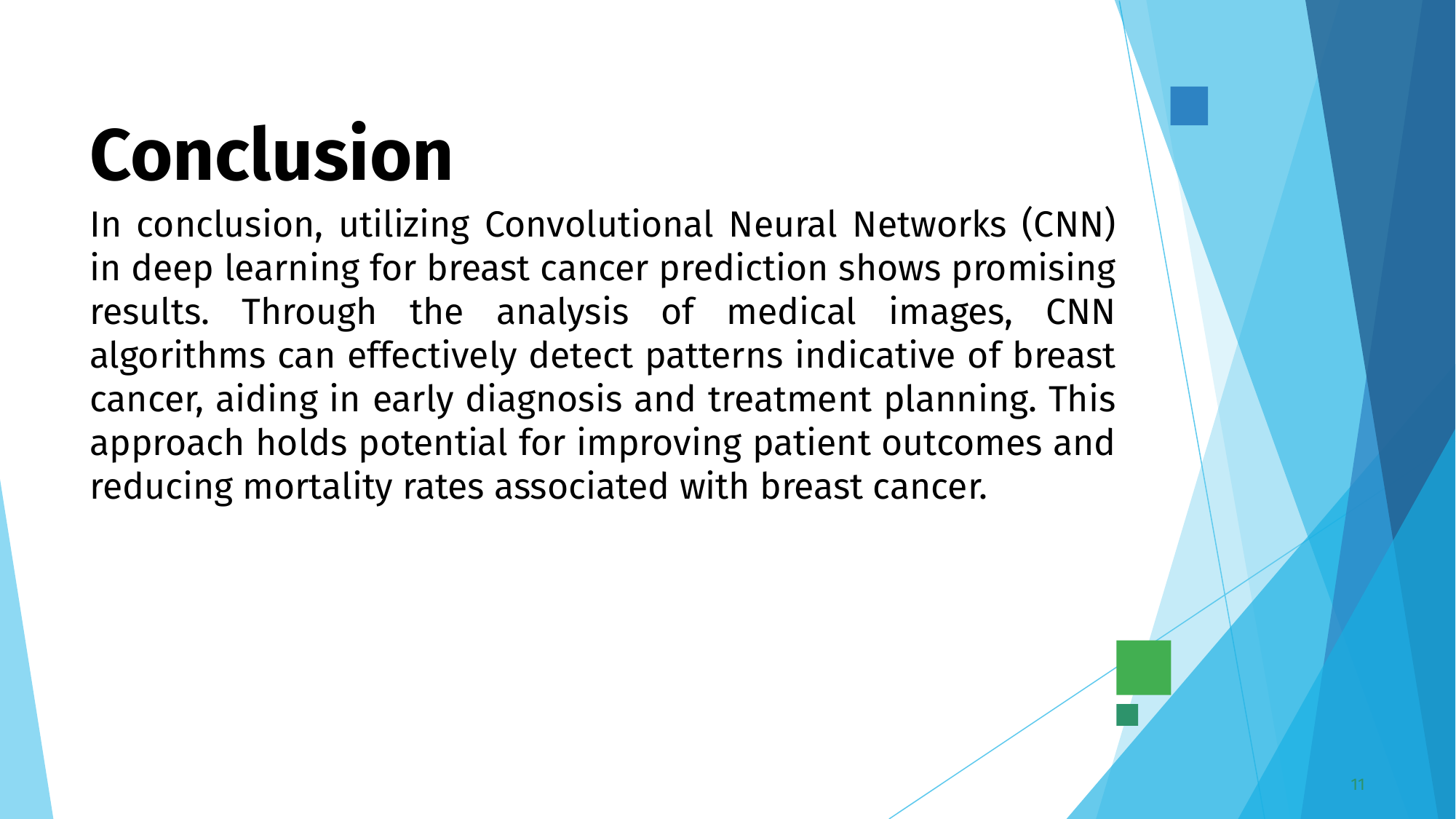

Conclusion
In conclusion, utilizing Convolutional Neural Networks (CNN) in deep learning for breast cancer prediction shows promising results. Through the analysis of medical images, CNN algorithms can effectively detect patterns indicative of breast cancer, aiding in early diagnosis and treatment planning. This approach holds potential for improving patient outcomes and reducing mortality rates associated with breast cancer.

11